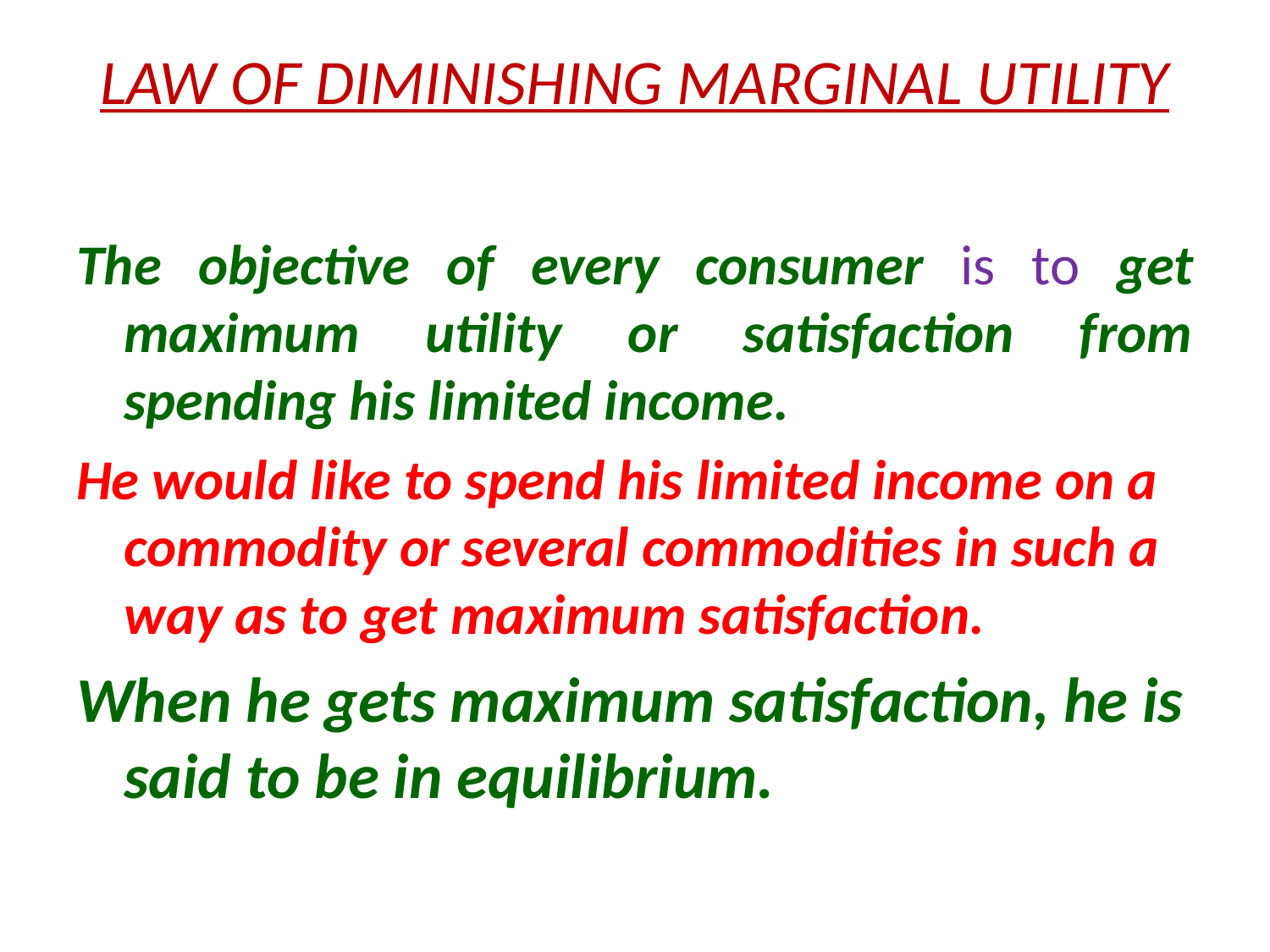

# LAW OF DIMINISHING MARGINAL UTILITY
The objective of every consumer is to get maximum utility or satisfaction from spending his limited income.
He would like to spend his limited income on a commodity or several commodities in such a way as to get maximum satisfaction.
When he gets maximum satisfaction, he is said to be in equilibrium.